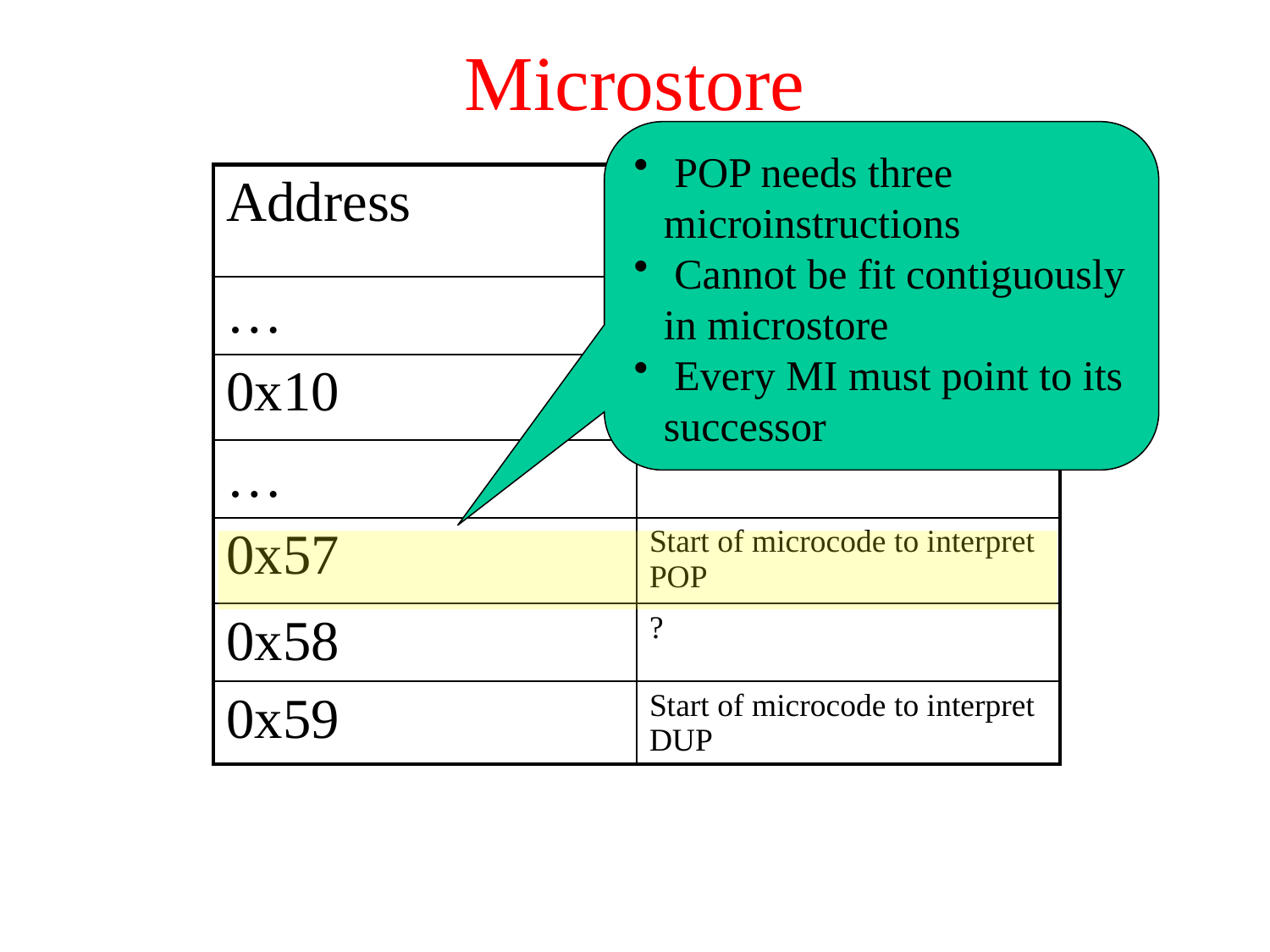

# Microstore
 POP needs three microinstructions
 Cannot be fit contiguously in microstore
 Every MI must point to its successor

| Address | Microinstruction |
| --- | --- |
| … |  |
| 0x10 | Start of microcode to interpret BIPUSH |
| … |  |
| 0x57 | Start of microcode to interpret POP |
| 0x58 | ? |
| 0x59 | Start of microcode to interpret DUP |